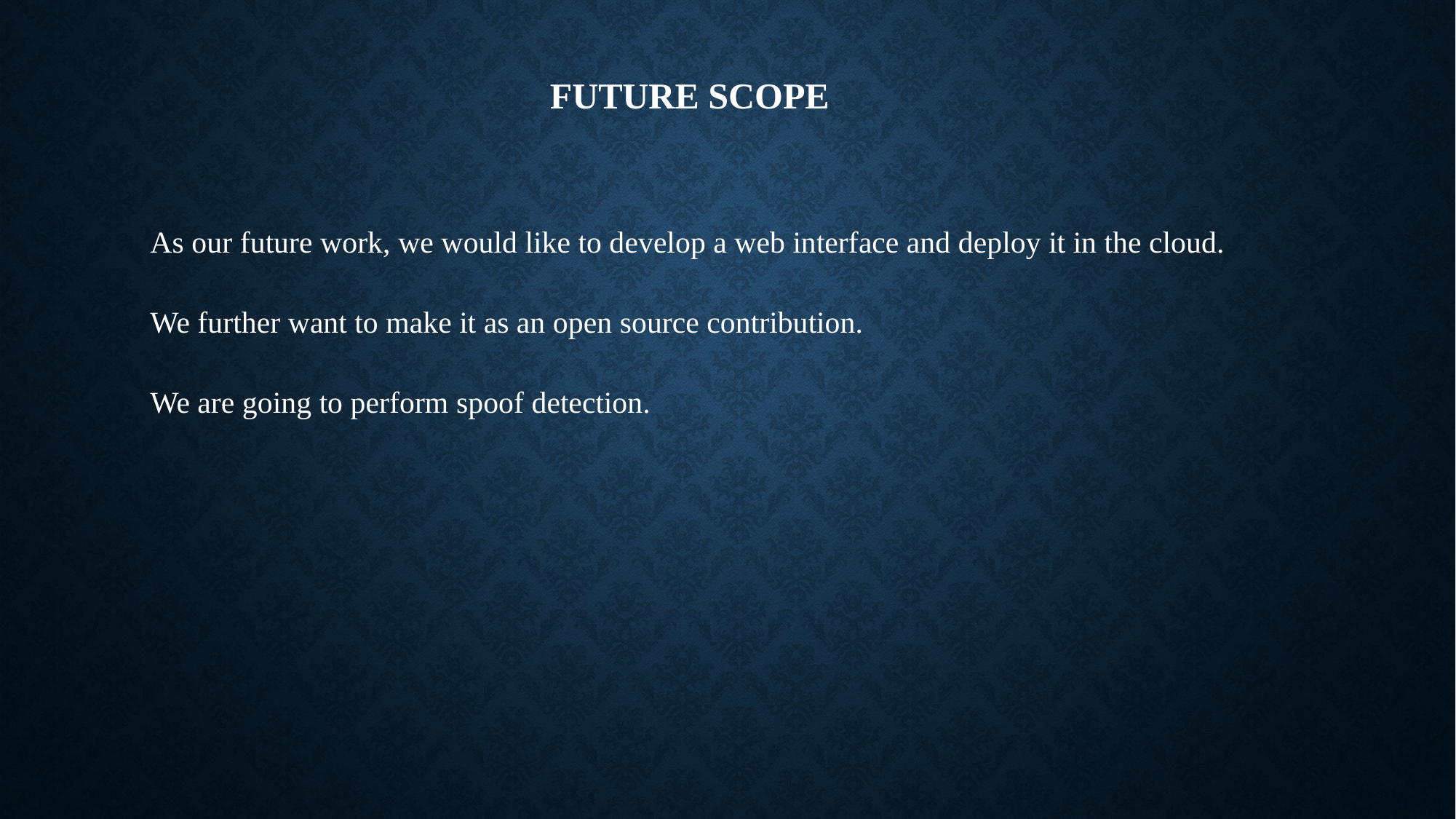

FUTURE SCOPE

As our future work, we would like to develop a web interface and deploy it in the cloud.

We further want to make it as an open source contribution.

We are going to perform spoof detection.